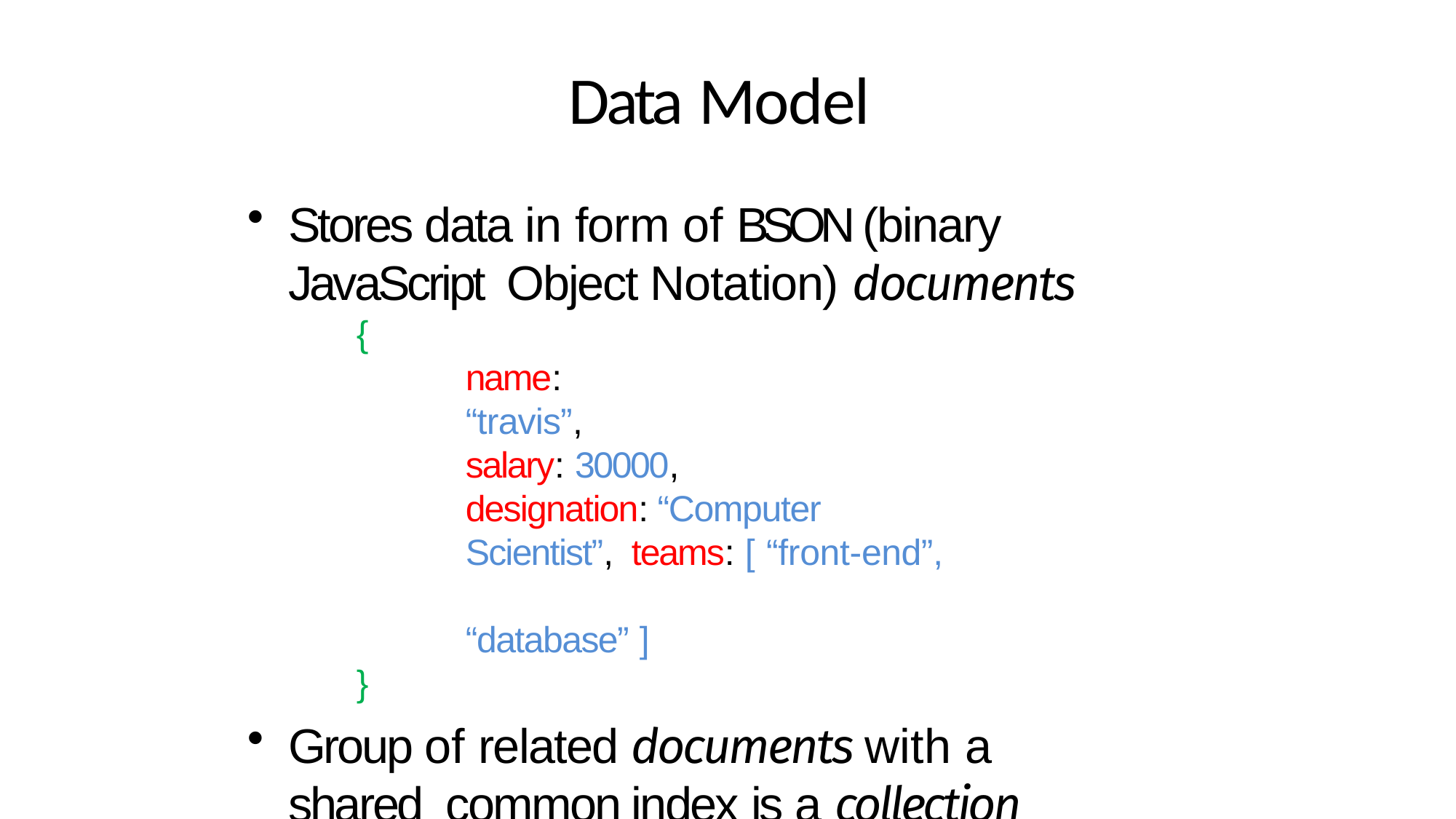

# Data Model
Stores data in form of BSON (binary JavaScript  Object Notation) documents
{
name: “travis”,  salary: 30000,
designation: “Computer Scientist”,  teams: [ “front-end”,	“database” ]
}
Group of related documents with a shared  common index is a collection